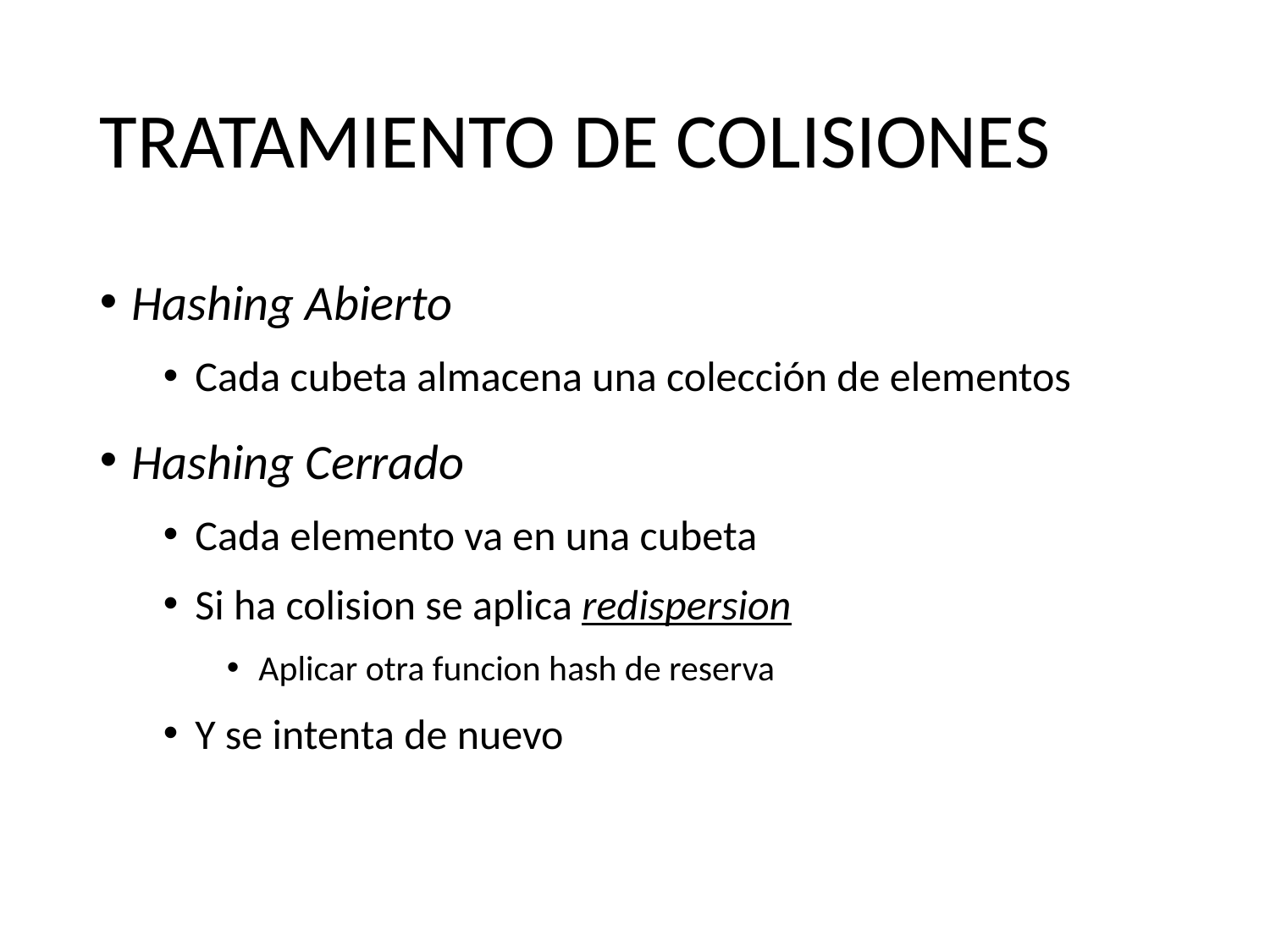

# TRATAMIENTO DE COLISIONES
Hashing Abierto
Cada cubeta almacena una colección de elementos
Hashing Cerrado
Cada elemento va en una cubeta
Si ha colision se aplica redispersion
Aplicar otra funcion hash de reserva
Y se intenta de nuevo